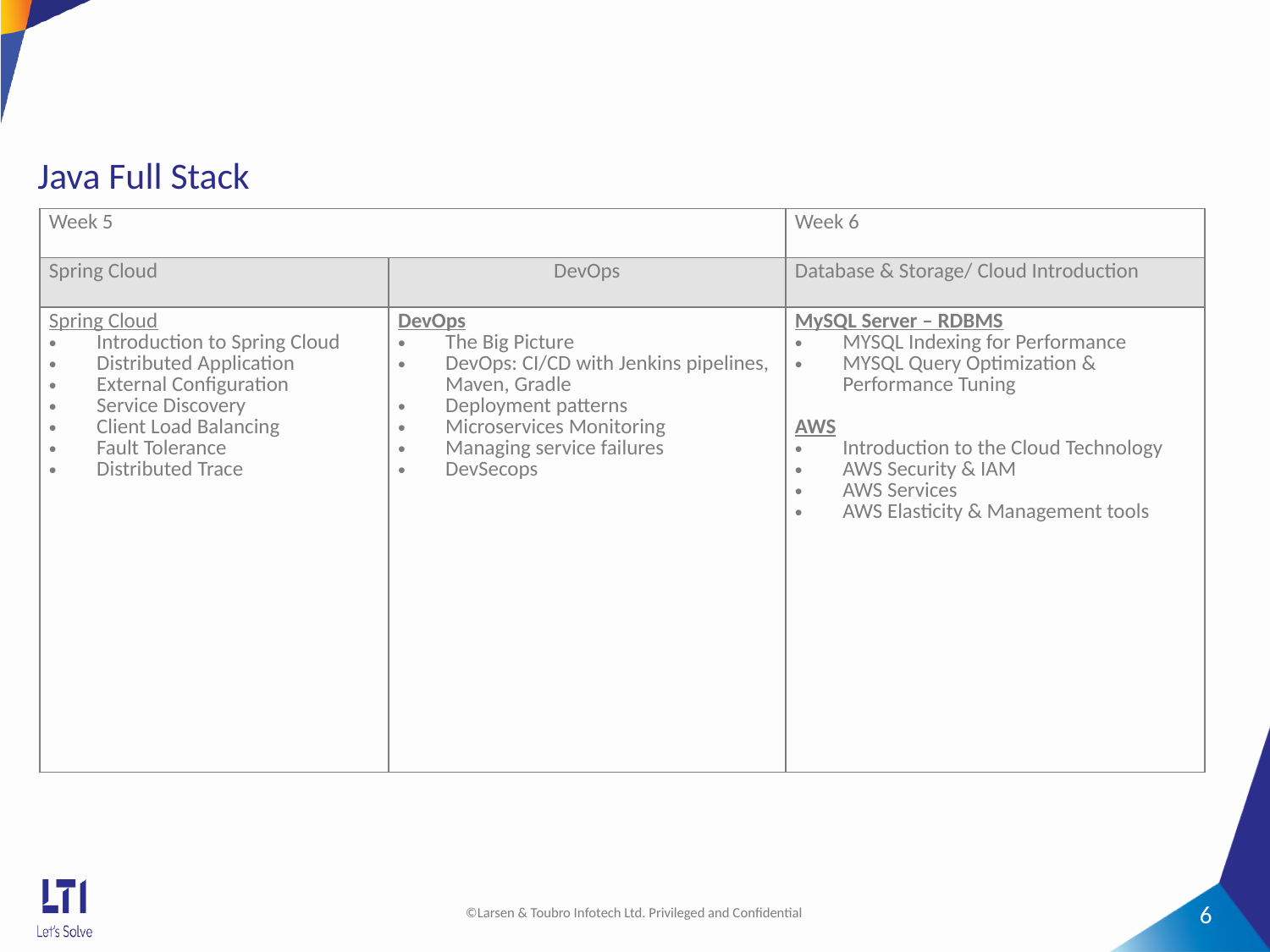

6
# Java Full Stack
| Week 5 |  | Week 6 |
| --- | --- | --- |
| Spring Cloud | DevOps | Database & Storage/ Cloud Introduction |
| Spring Cloud Introduction to Spring Cloud Distributed Application External Configuration Service Discovery Client Load Balancing Fault Tolerance Distributed Trace | DevOps The Big Picture DevOps: CI/CD with Jenkins pipelines, Maven, Gradle Deployment patterns Microservices Monitoring Managing service failures DevSecops | MySQL Server – RDBMS MYSQL Indexing for Performance MYSQL Query Optimization & Performance Tuning AWS Introduction to the Cloud Technology AWS Security & IAM AWS Services AWS Elasticity & Management tools |